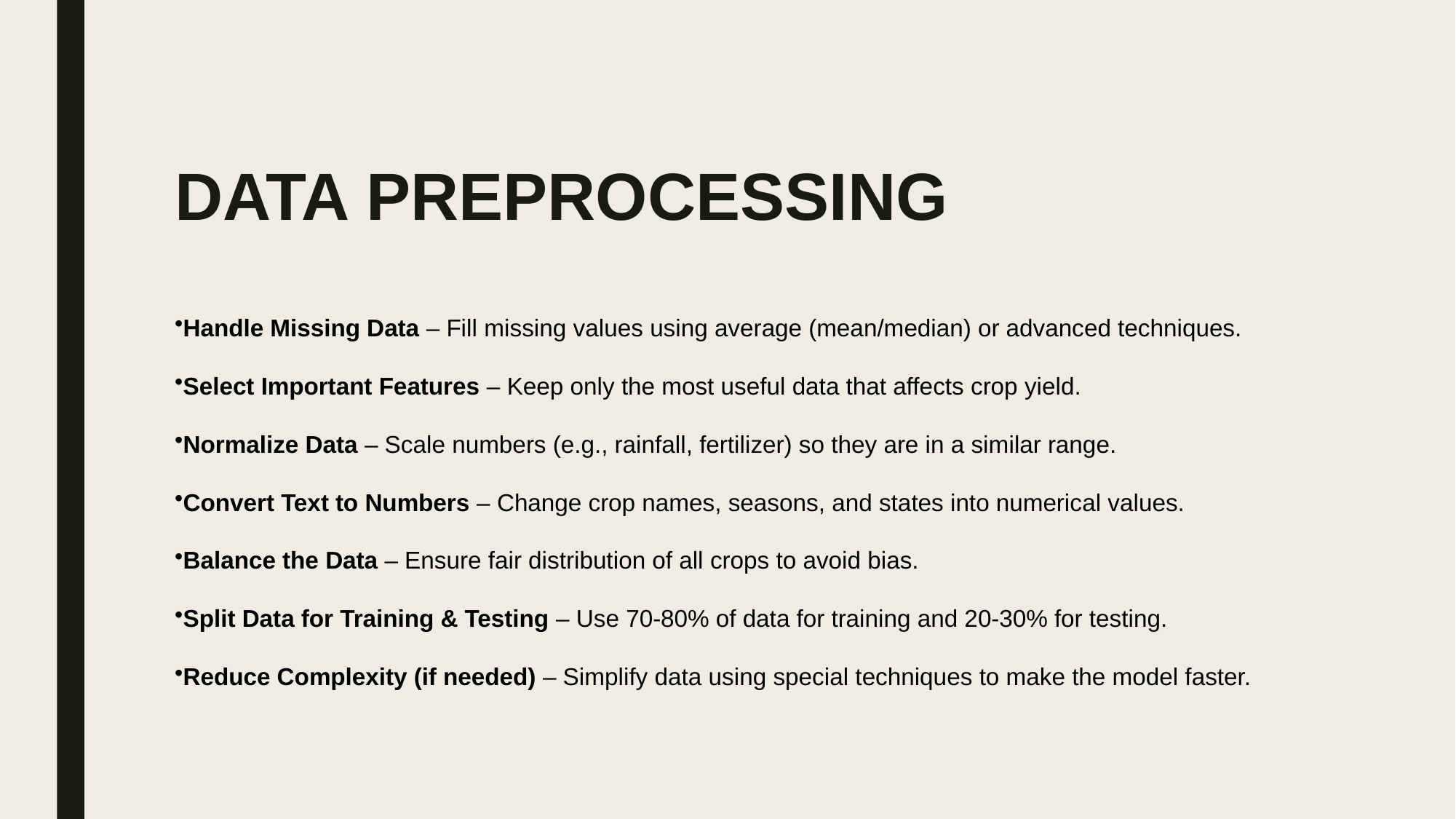

# DATA PREPROCESSING
Handle Missing Data – Fill missing values using average (mean/median) or advanced techniques.
Select Important Features – Keep only the most useful data that affects crop yield.
Normalize Data – Scale numbers (e.g., rainfall, fertilizer) so they are in a similar range.
Convert Text to Numbers – Change crop names, seasons, and states into numerical values.
Balance the Data – Ensure fair distribution of all crops to avoid bias.
Split Data for Training & Testing – Use 70-80% of data for training and 20-30% for testing.
Reduce Complexity (if needed) – Simplify data using special techniques to make the model faster.